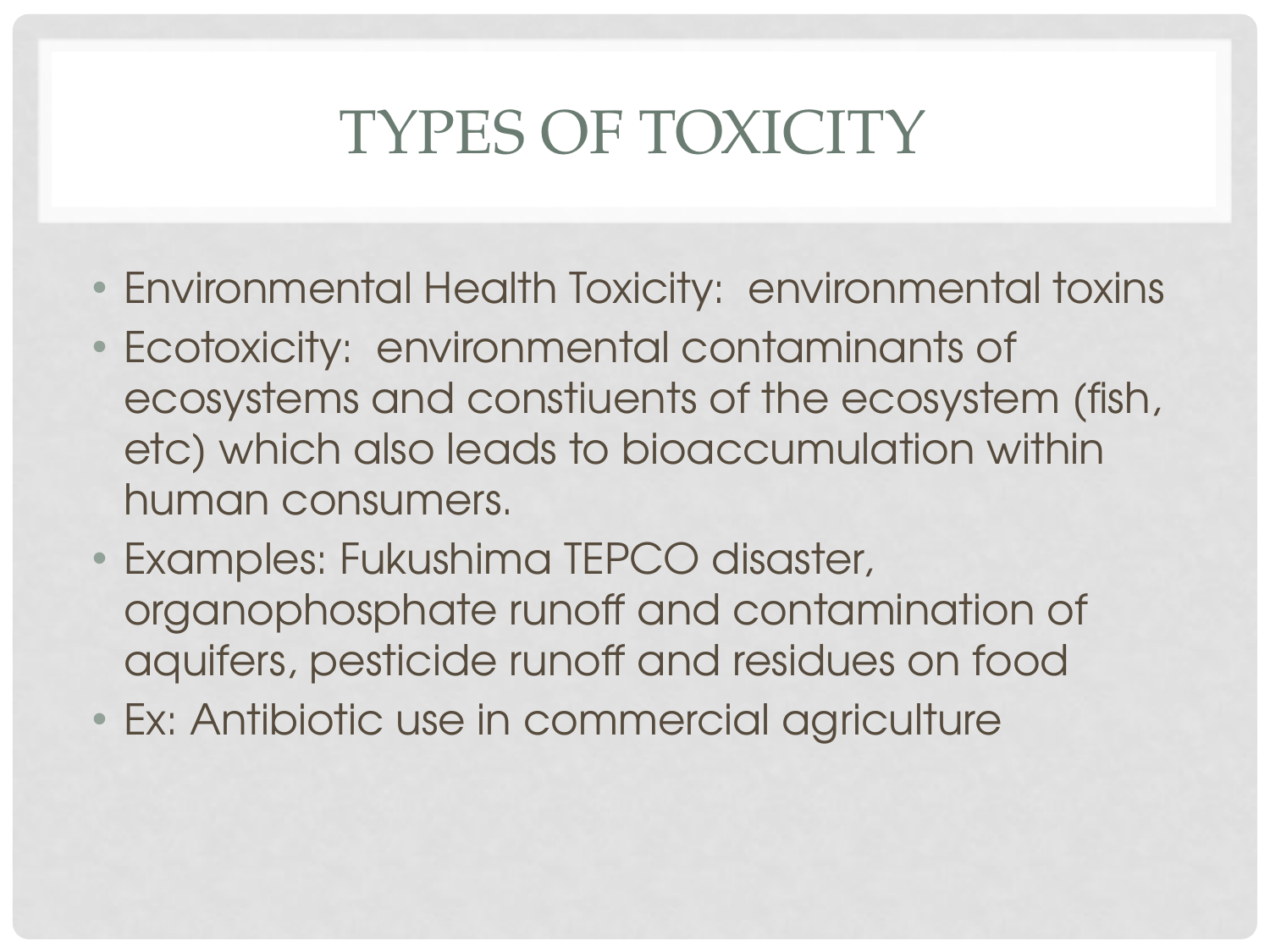

# Types of Toxicity
Environmental Health Toxicity:  environmental toxins
Ecotoxicity:  environmental contaminants of ecosystems and constiuents of the ecosystem (fish, etc) which also leads to bioaccumulation within human consumers.
Examples: Fukushima TEPCO disaster, organophosphate runoff and contamination of aquifers, pesticide runoff and residues on food
Ex: Antibiotic use in commercial agriculture